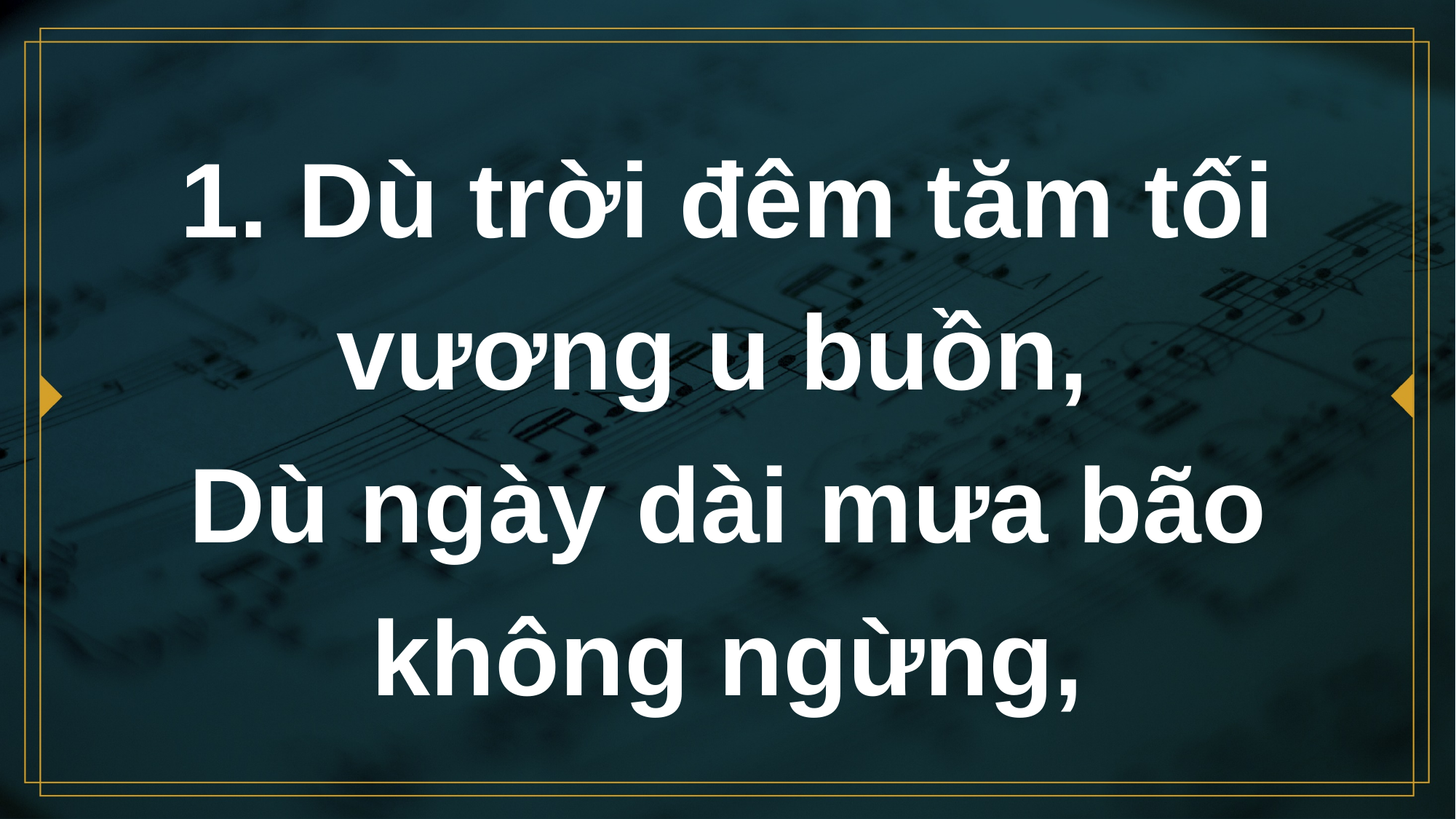

# 1. Dù trời đêm tăm tối vương u buồn, Dù ngày dài mưa bão không ngừng,